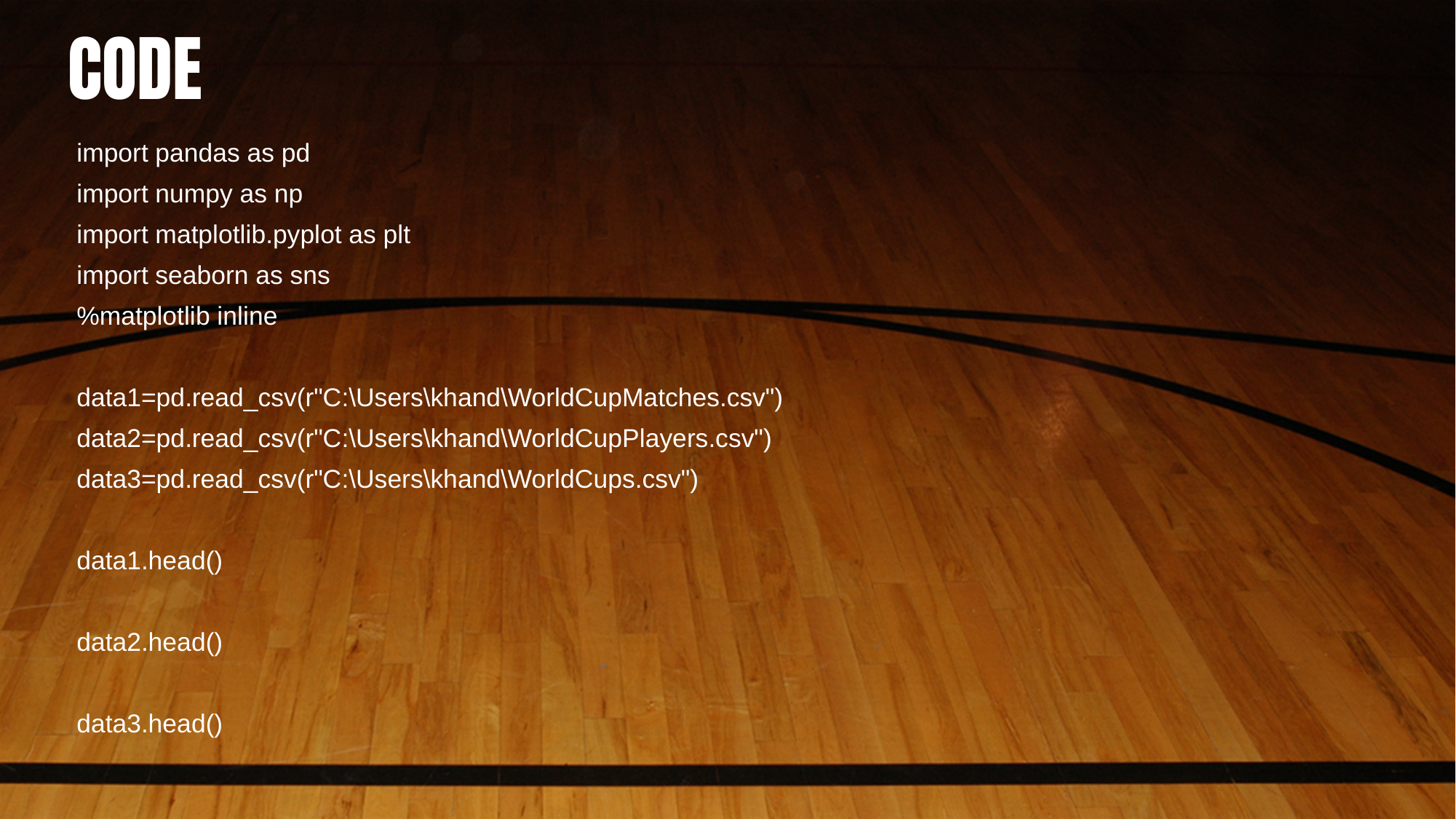

# CODE
import pandas as pd
import numpy as np
import matplotlib.pyplot as plt
import seaborn as sns
%matplotlib inline

data1=pd.read_csv(r"C:\Users\khand\WorldCupMatches.csv")
data2=pd.read_csv(r"C:\Users\khand\WorldCupPlayers.csv")
data3=pd.read_csv(r"C:\Users\khand\WorldCups.csv")

data1.head()

data2.head()

data3.head()